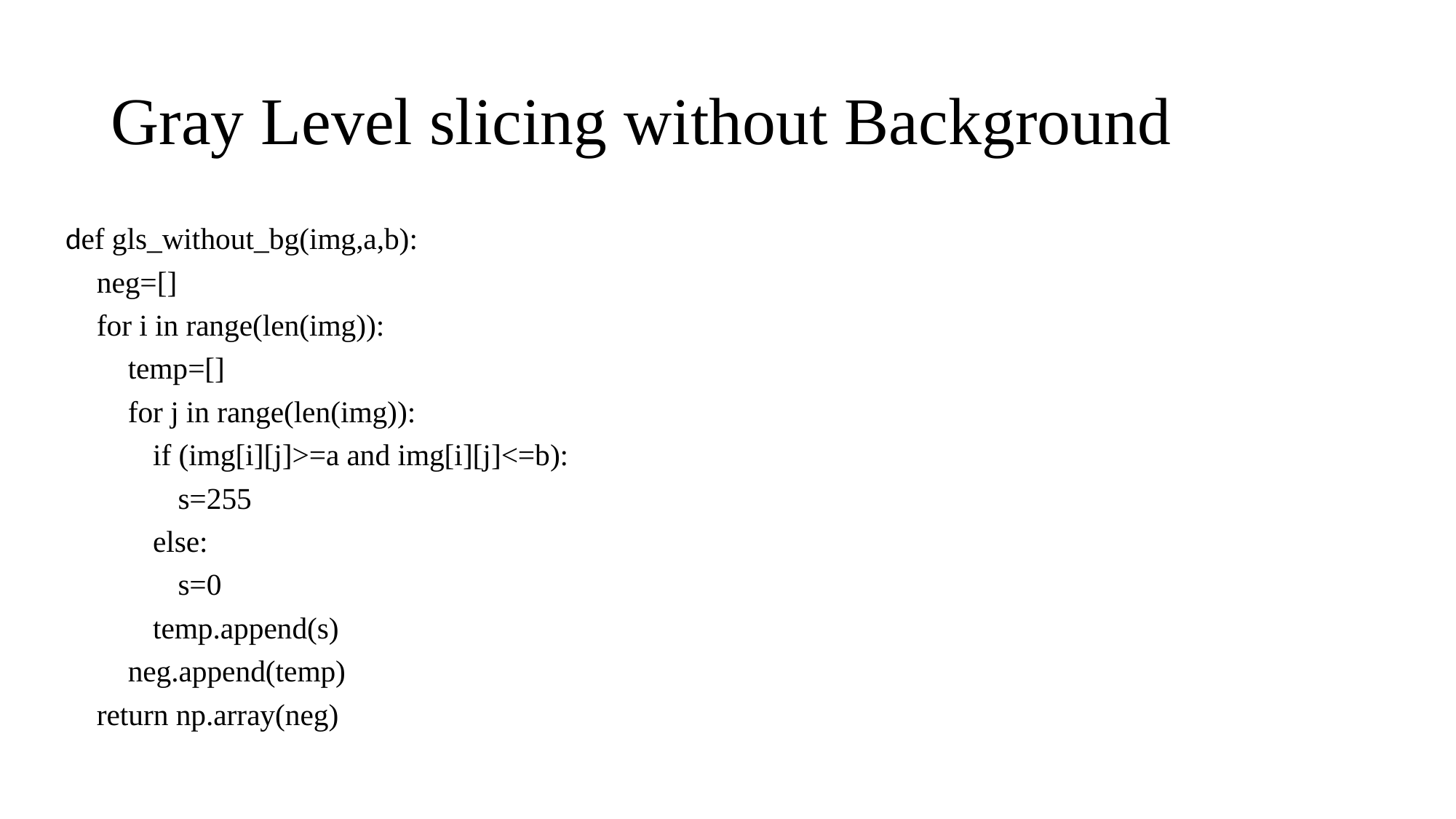

# Gray Level slicing without Background
def gls_without_bg(img,a,b):
neg=[]
for i in range(len(img)):
temp=[]
for j in range(len(img)):
if (img[i][j]>=a and img[i][j]<=b):
s=255
else:
s=0
temp.append(s)
neg.append(temp)
return np.array(neg)